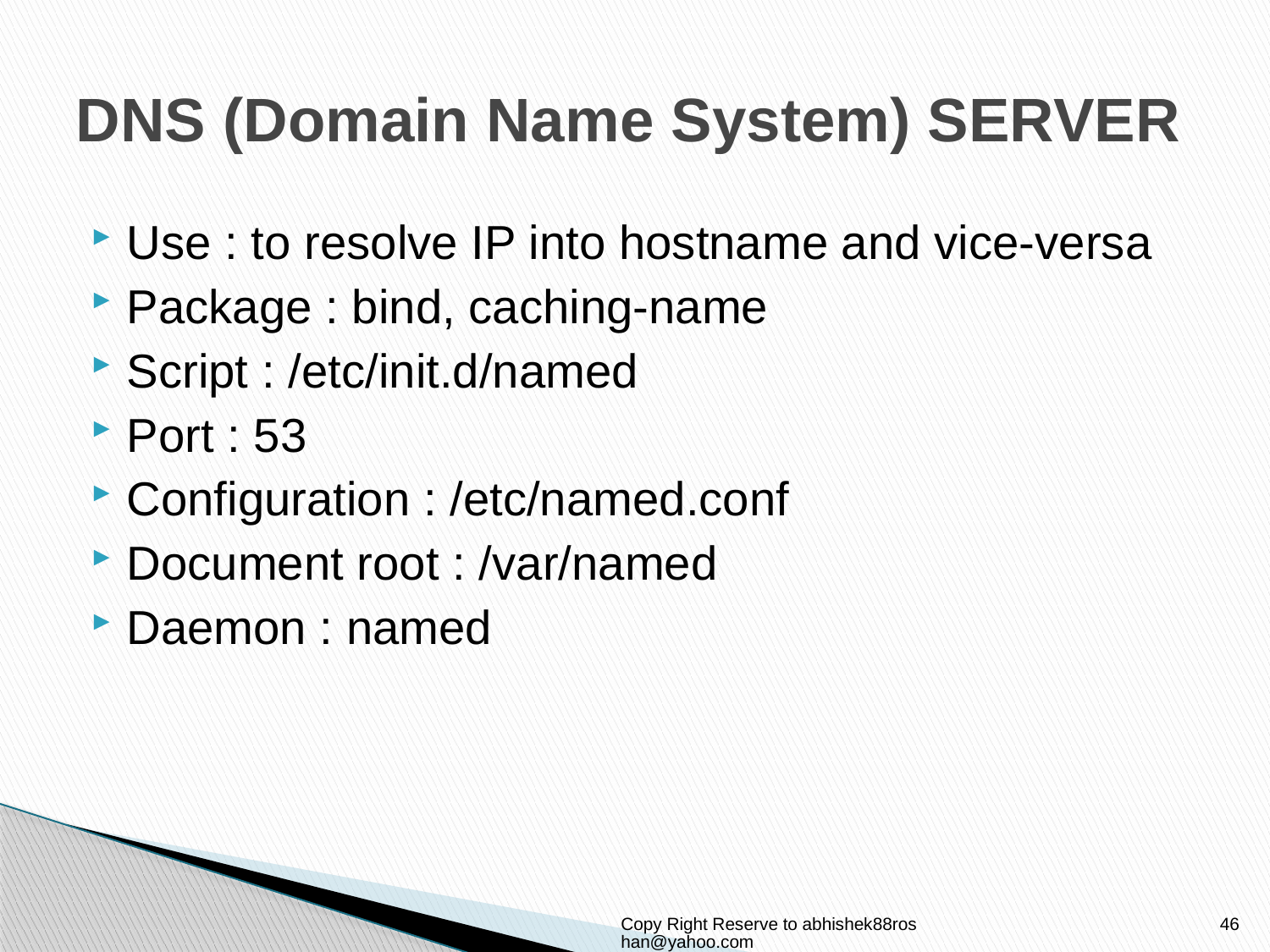

# DNS (Domain Name System) SERVER
Use : to resolve IP into hostname and vice-versa
Package : bind, caching-name
Script : /etc/init.d/named
Port : 53
Configuration : /etc/named.conf
Document root : /var/named
Daemon : named

Copy Right Reserve to abhishek88roshan@yahoo.com
46